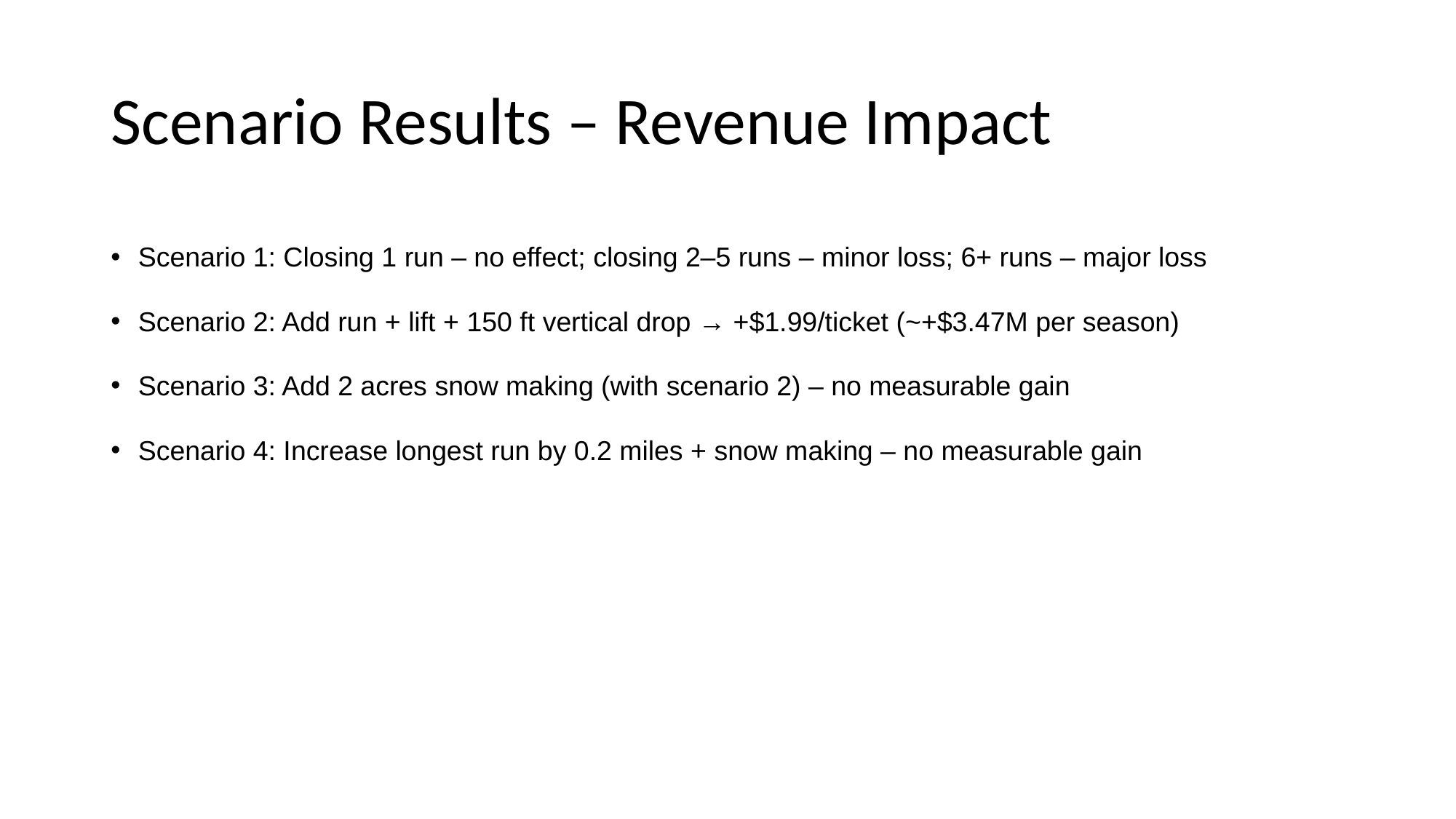

# Scenario Results – Revenue Impact
Scenario 1: Closing 1 run – no effect; closing 2–5 runs – minor loss; 6+ runs – major loss
Scenario 2: Add run + lift + 150 ft vertical drop → +$1.99/ticket (~+$3.47M per season)
Scenario 3: Add 2 acres snow making (with scenario 2) – no measurable gain
Scenario 4: Increase longest run by 0.2 miles + snow making – no measurable gain